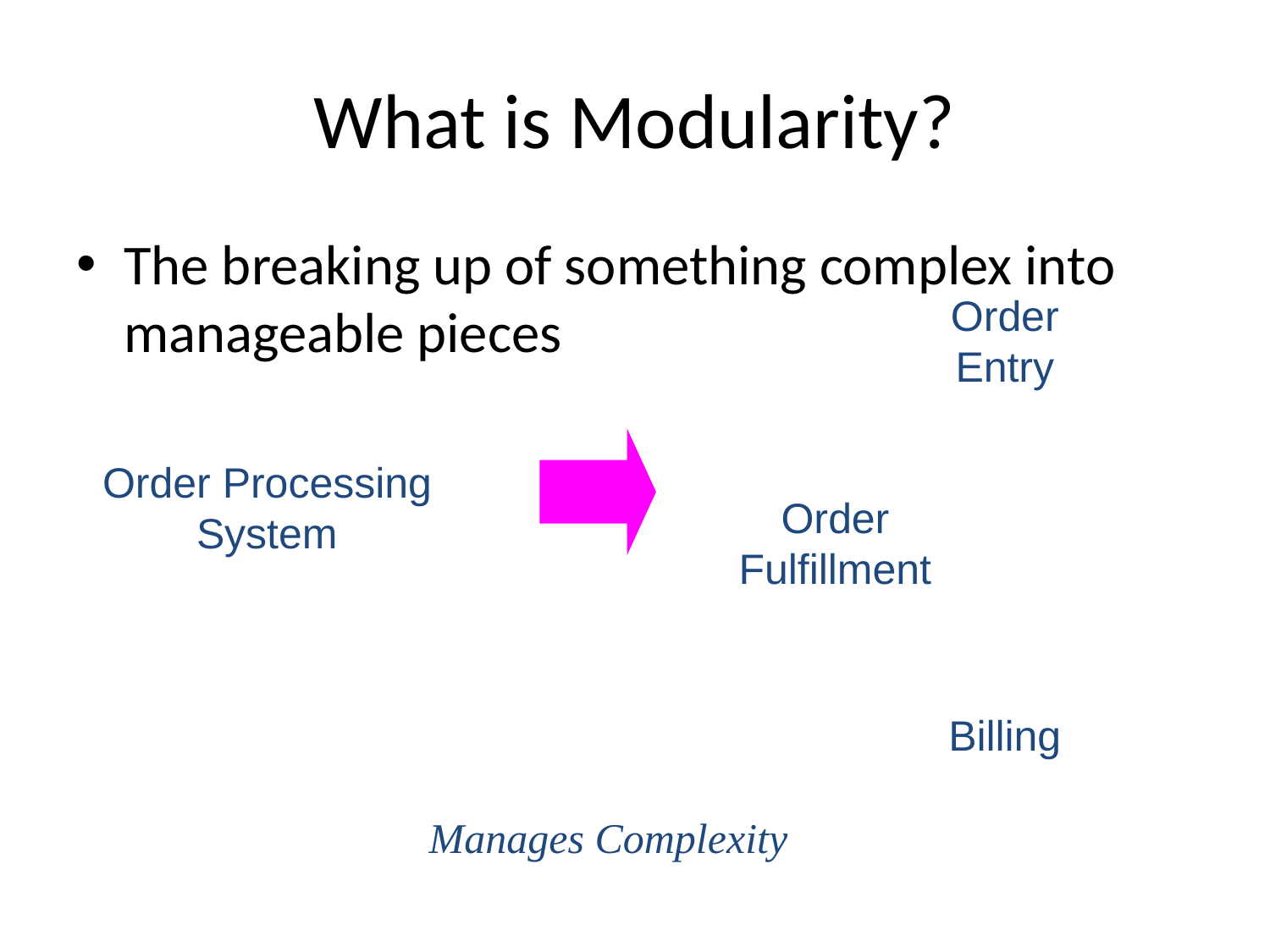

# What is Modularity?
The breaking up of something complex into manageable pieces
Order
Entry

Order Processing System
Order
Fulfillment
Billing
Manages Complexity